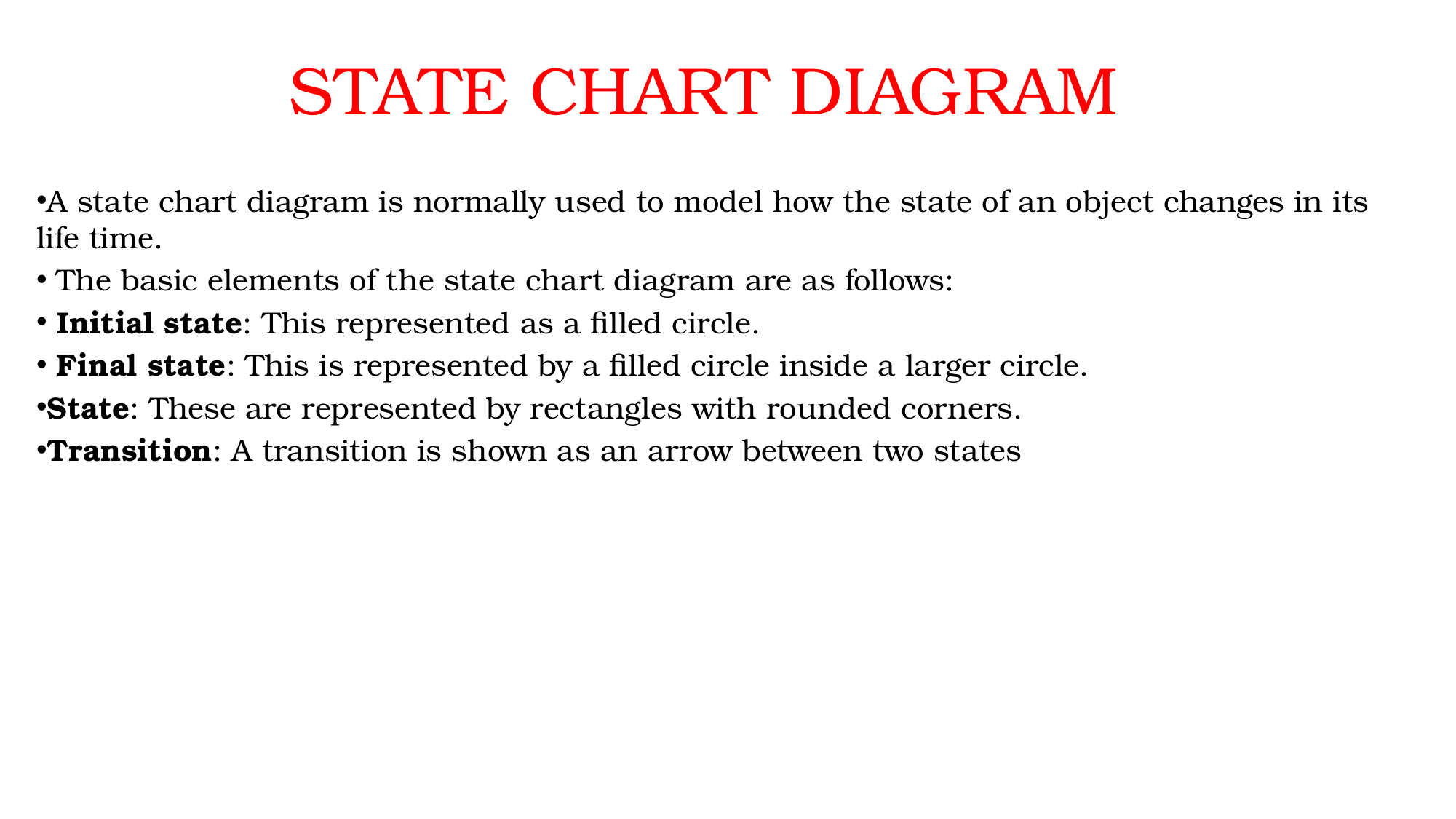

# STATE CHART DIAGRAM
A state chart diagram is normally used to model how the state of an object changes in its life time.
 The basic elements of the state chart diagram are as follows:
 Initial state: This represented as a filled circle.
 Final state: This is represented by a filled circle inside a larger circle.
State: These are represented by rectangles with rounded corners.
Transition: A transition is shown as an arrow between two states